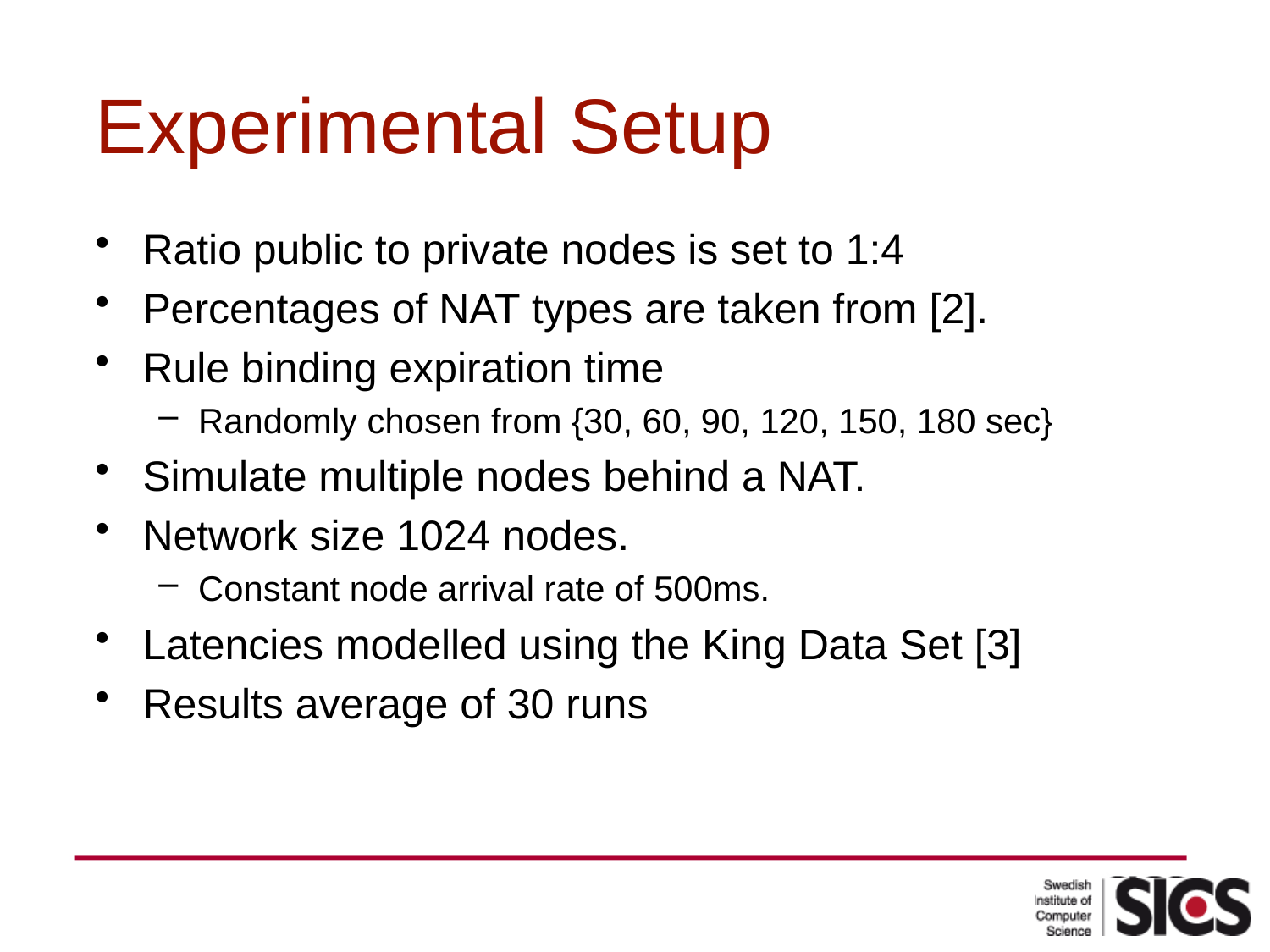

# Experimental Setup
Ratio public to private nodes is set to 1:4
Percentages of NAT types are taken from [2].
Rule binding expiration time
Randomly chosen from {30, 60, 90, 120, 150, 180 sec}
Simulate multiple nodes behind a NAT.
Network size 1024 nodes.
Constant node arrival rate of 500ms.
Latencies modelled using the King Data Set [3]
Results average of 30 runs